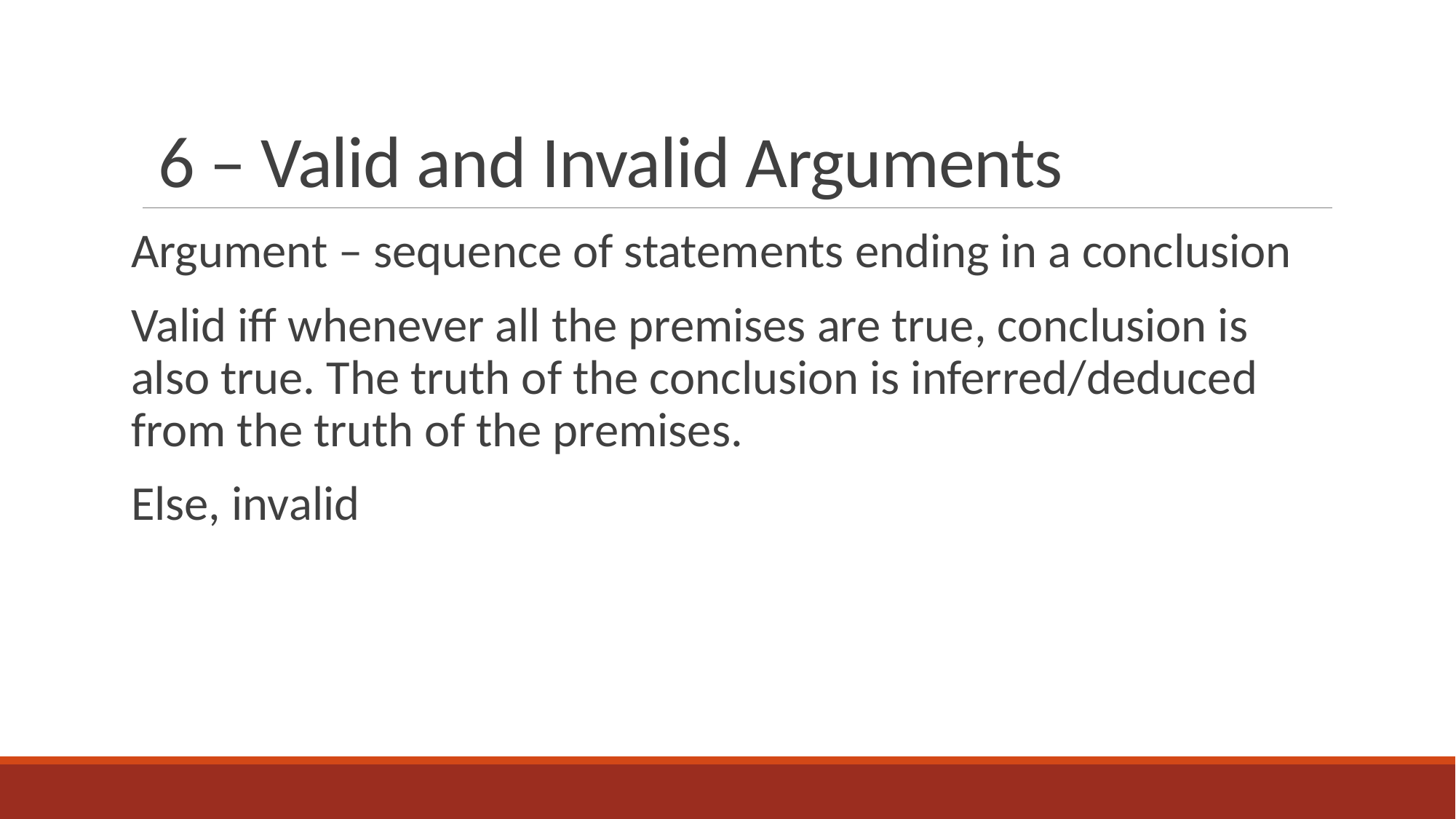

# 6 – Valid and Invalid Arguments
Argument – sequence of statements ending in a conclusion
Valid iff whenever all the premises are true, conclusion is also true. The truth of the conclusion is inferred/deduced from the truth of the premises.
Else, invalid